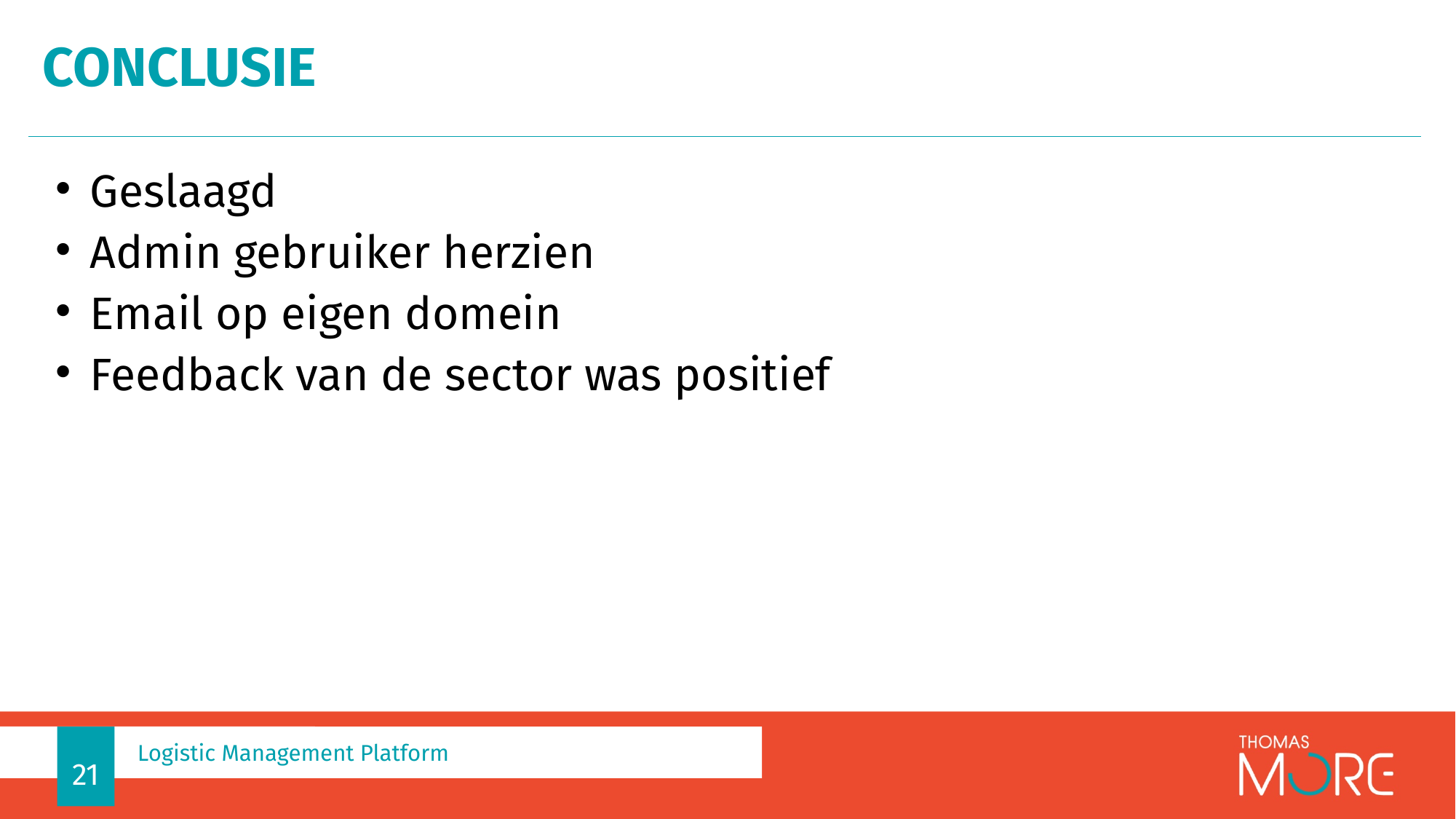

# CONCLUSIE
Geslaagd
Admin gebruiker herzien
Email op eigen domein
Feedback van de sector was positief

21

Logistic Management Platform